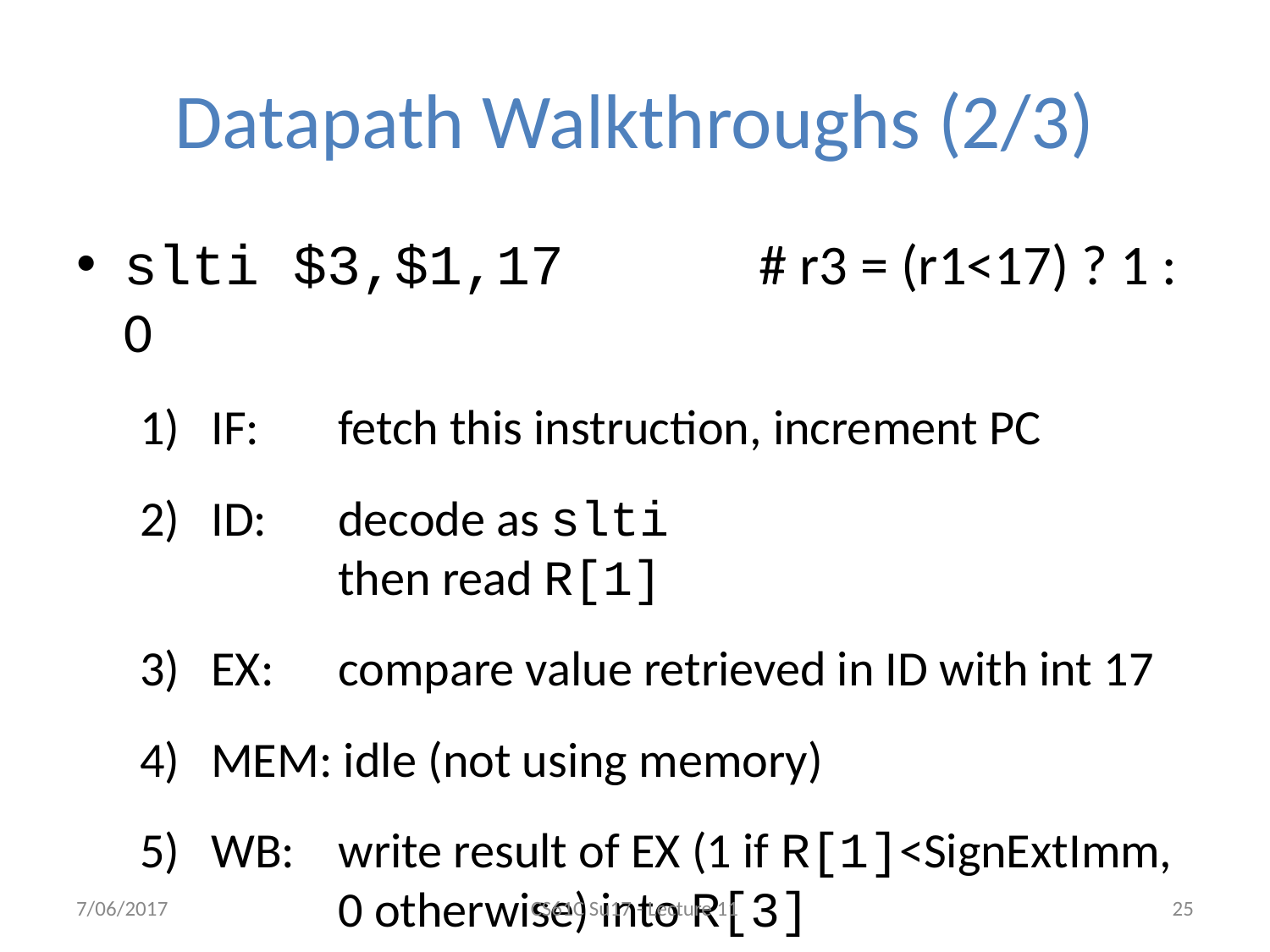

# Datapath Walkthroughs (2/3)
slti $3,$1,17		# r3 = (r1<17) ? 1 : 0
IF:	fetch this instruction, increment PC
ID:	decode as slti
	then read R[1]
EX:	compare value retrieved in ID with int 17
MEM: idle (not using memory)
WB:	write result of EX (1 if R[1]<SignExtImm,
	0 otherwise) into R[3]
7/06/2017
CS61C Su17 - Lecture 11
25